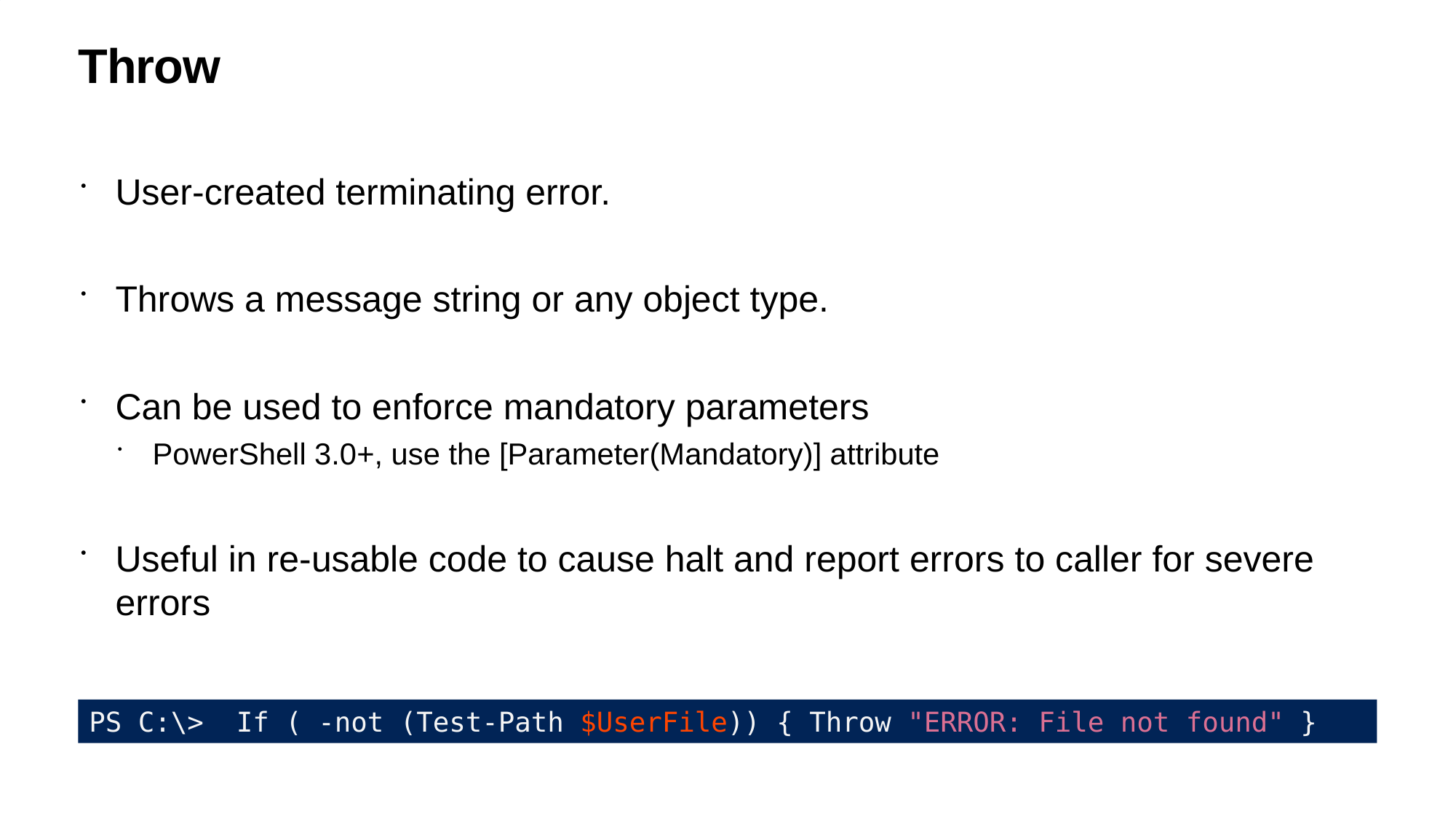

# Throw
User-created terminating error.

Throws a message string or any object type.

Can be used to enforce mandatory parameters
PowerShell 3.0+, use the [Parameter(Mandatory)] attribute

Useful in re-usable code to cause halt and report errors to caller for severe errors
PS C:\>  If ( -not (Test-Path $UserFile)) { Throw "ERROR: File not found" }